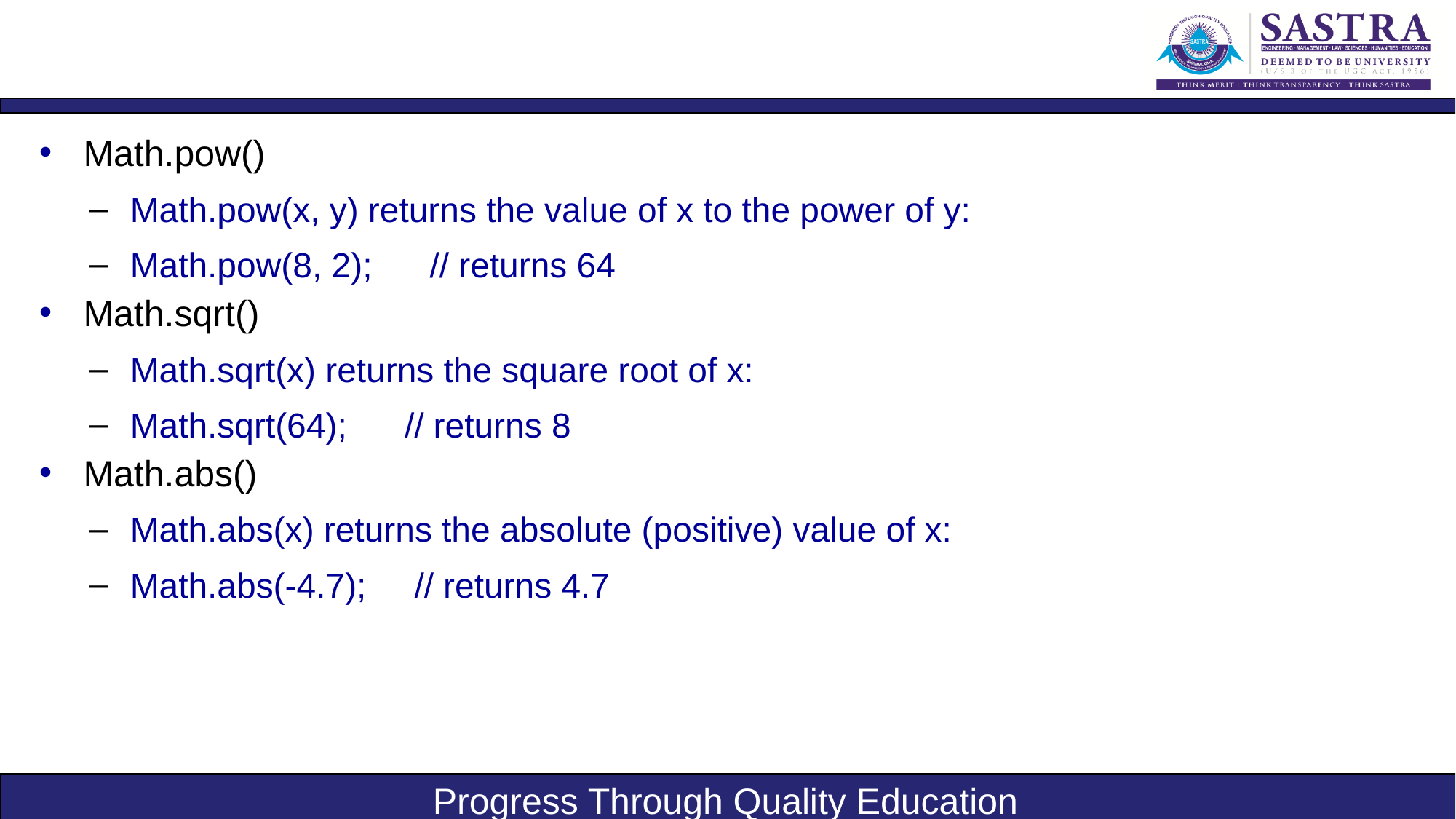

#
Math.pow()
Math.pow(x, y) returns the value of x to the power of y:
Math.pow(8, 2);      // returns 64
Math.sqrt()
Math.sqrt(x) returns the square root of x:
Math.sqrt(64);      // returns 8
Math.abs()
Math.abs(x) returns the absolute (positive) value of x:
Math.abs(-4.7);     // returns 4.7